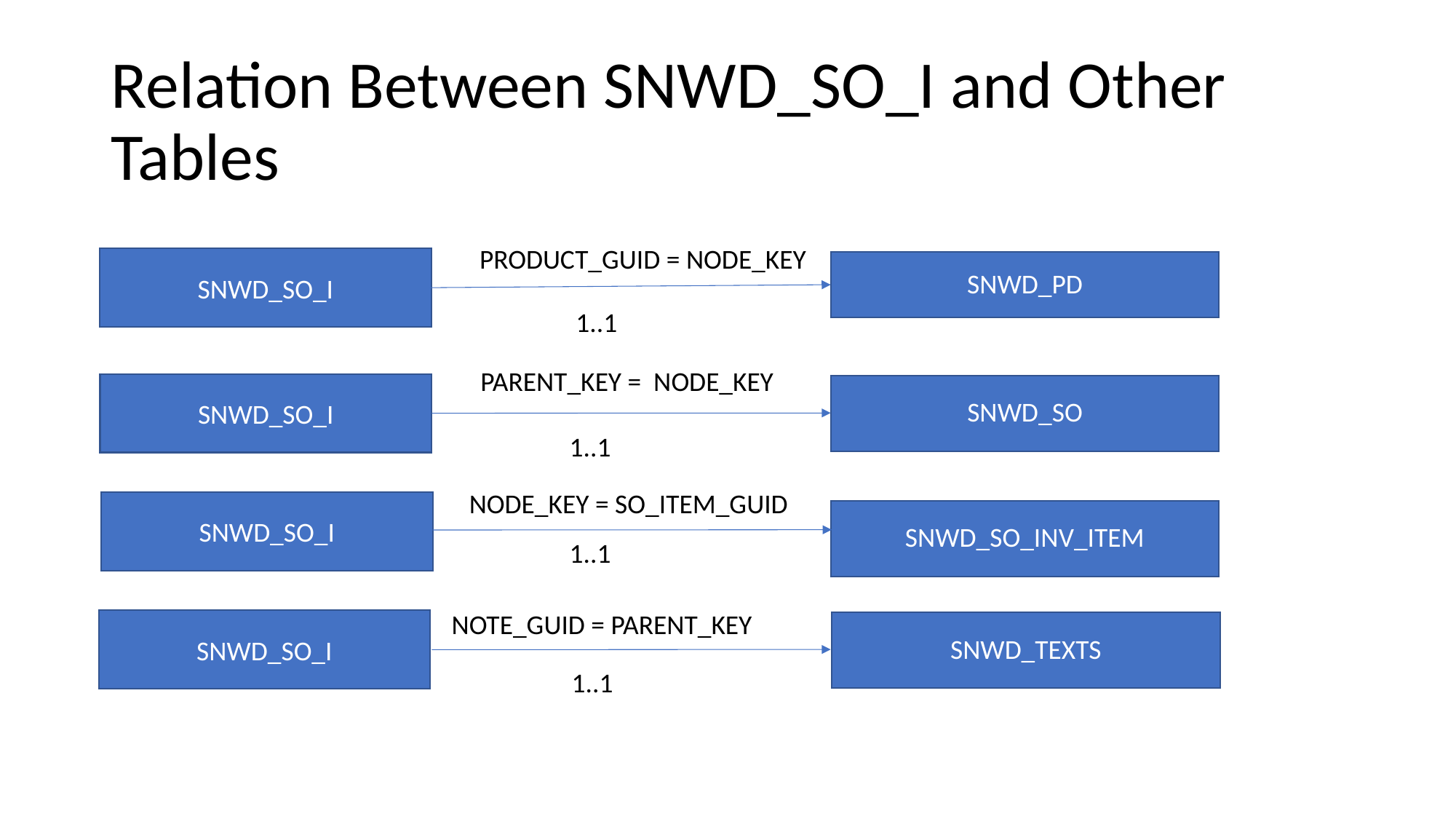

# Relation Between SNWD_SO_I and Other Tables
   PRODUCT_GUID = NODE_KEY
SNWD_SO_I
SNWD_PD
                1..1
      PARENT_KEY =  NODE_KEY
SNWD_SO_I
SNWD_SO
                1..1
   NODE_KEY = SO_ITEM_GUID
SNWD_SO_I
SNWD_SO_INV_ITEM
                1..1
 NOTE_GUID = PARENT_KEY
SNWD_SO_I
SNWD_TEXTS
                1..1